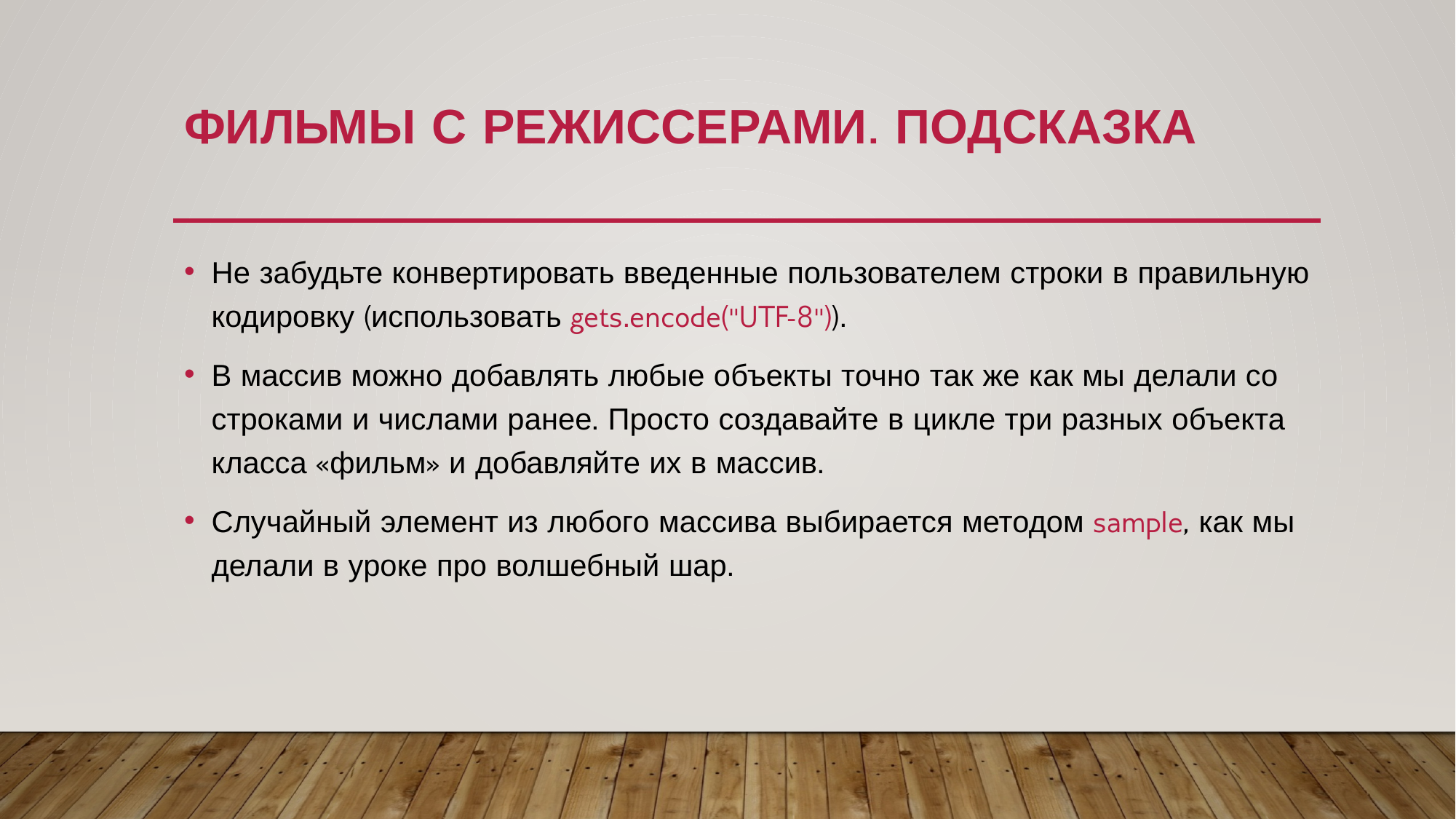

# Фильмы с режиссерами. подсказка
Не забудьте конвертировать введенные пользователем строки в правильную кодировку (использовать gets.encode("UTF-8")).
В массив можно добавлять любые объекты точно так же как мы делали со строками и числами ранее. Просто создавайте в цикле три разных объекта класса «фильм» и добавляйте их в массив.
Случайный элемент из любого массива выбирается методом sample, как мы делали в уроке про волшебный шар.